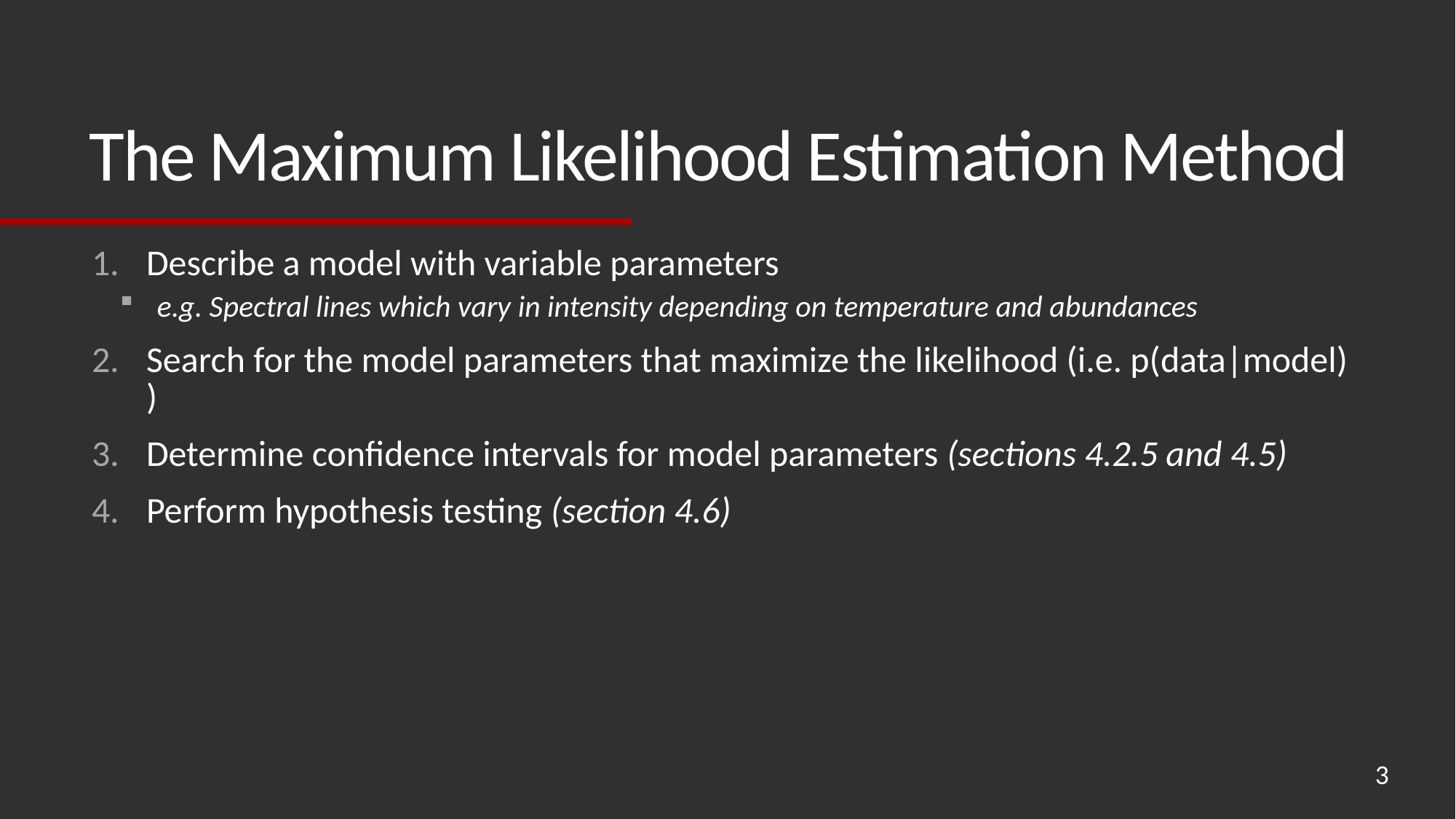

# The Maximum Likelihood Estimation Method
Describe a model with variable parameters
e.g. Spectral lines which vary in intensity depending on temperature and abundances
Search for the model parameters that maximize the likelihood (i.e. p(data|model) )
Determine confidence intervals for model parameters (sections 4.2.5 and 4.5)
Perform hypothesis testing (section 4.6)